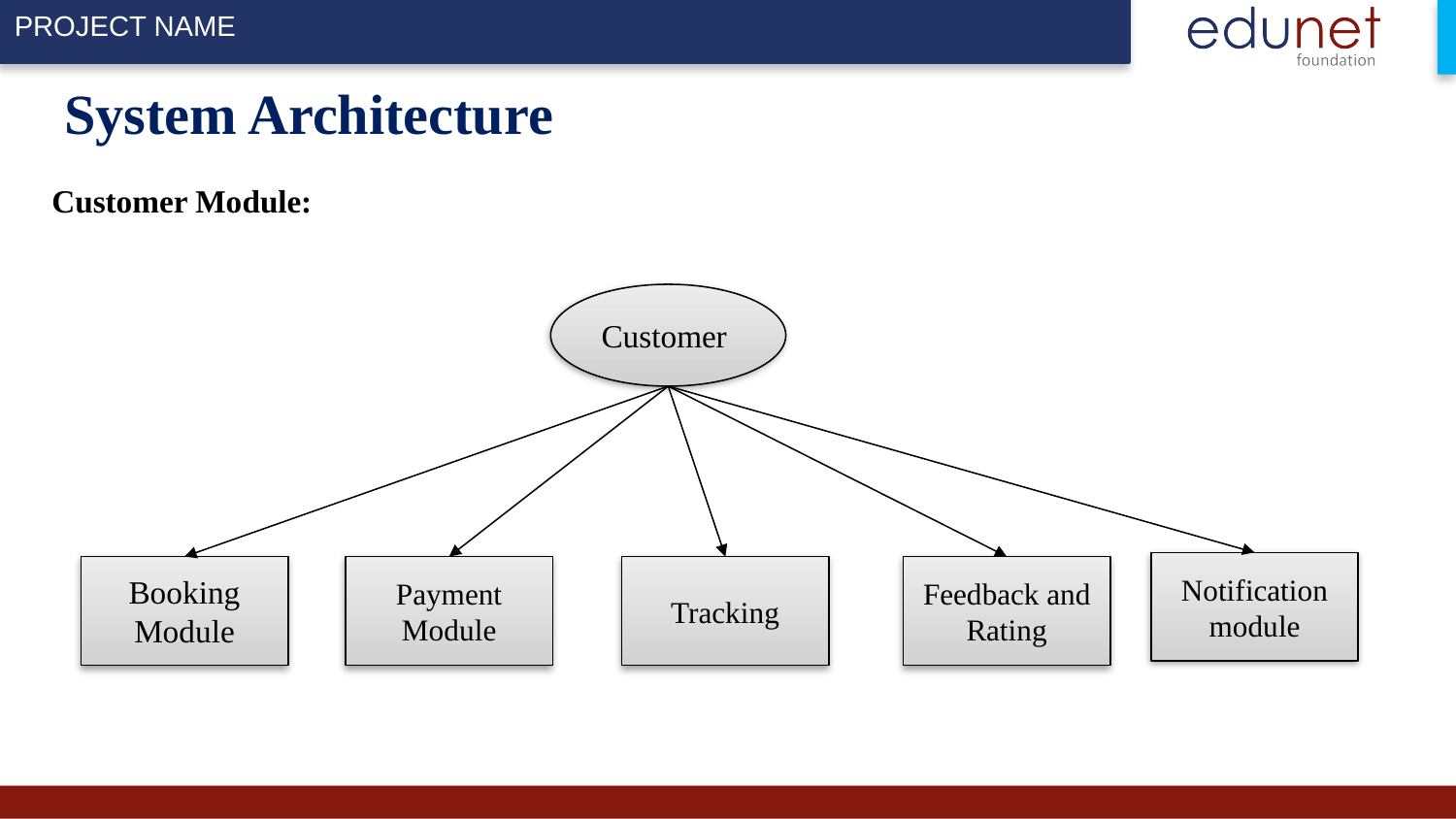

# System Architecture
Customer Module:

Customer
Notification module
Booking Module
Payment Module
Tracking
Feedback and Rating